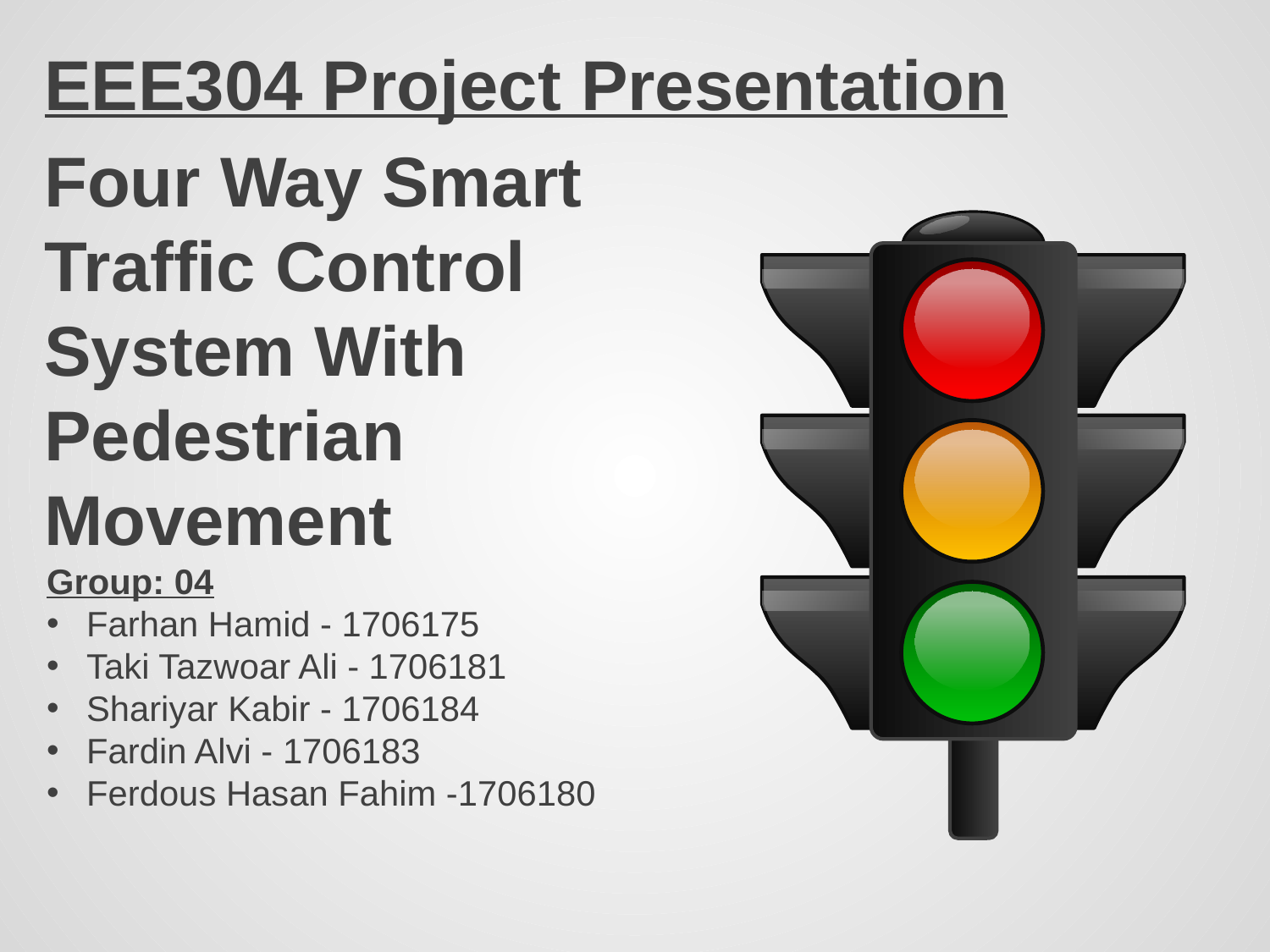

# EEE304 Project Presentation
Four Way Smart Traffic Control System With Pedestrian Movement

Group: 04
Farhan Hamid - 1706175
Taki Tazwoar Ali - 1706181
Shariyar Kabir - 1706184
Fardin Alvi - 1706183
Ferdous Hasan Fahim -1706180